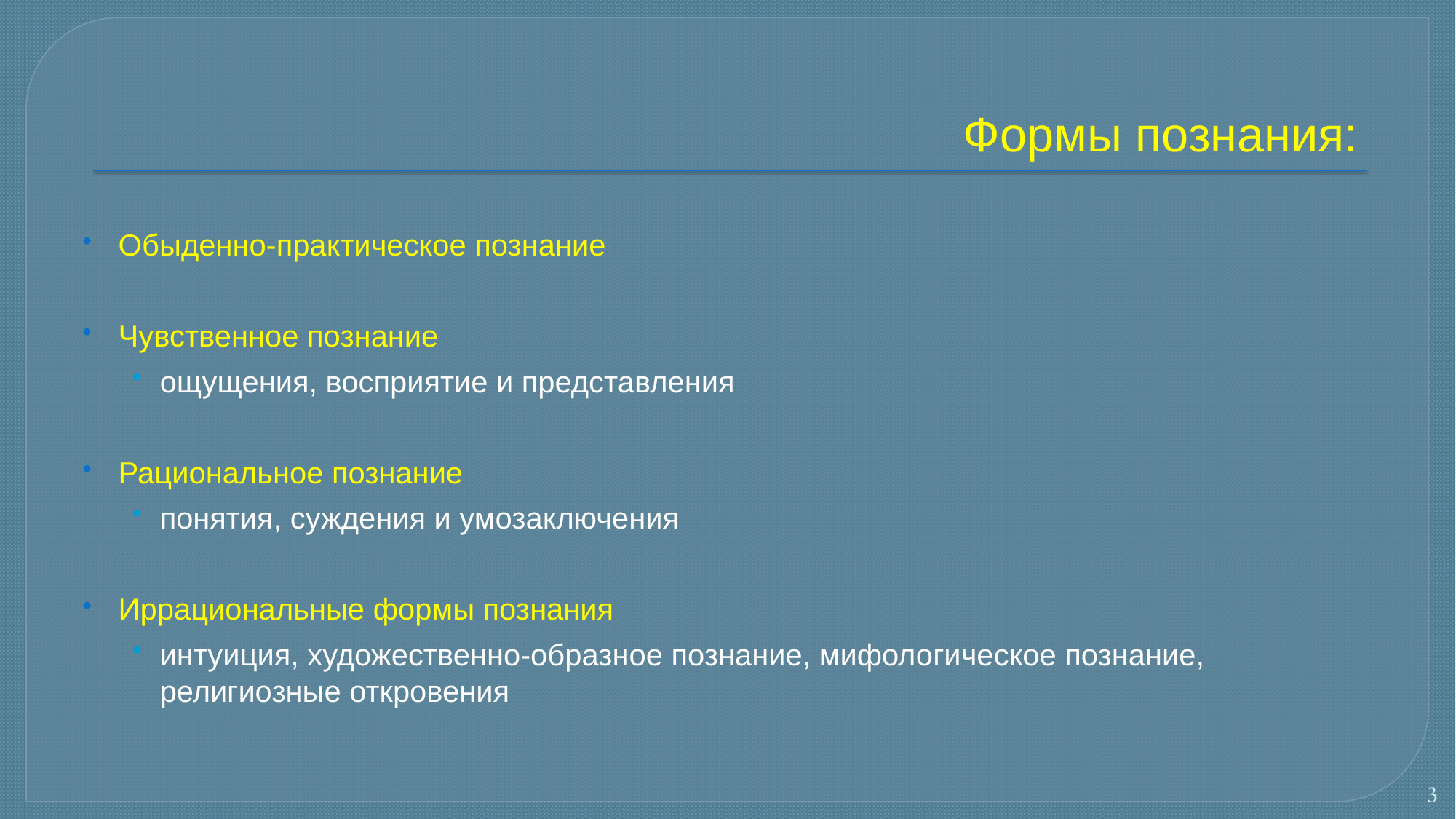

# Формы познания:

Обыденно-практическое познание

Чувственное познание
ощущения, восприятие и представления

Рациональное познание
понятия, суждения и умозаключения

Иррациональные формы познания
интуиция, художественно-образное познание, мифологическое познание, религиозные откровения
3